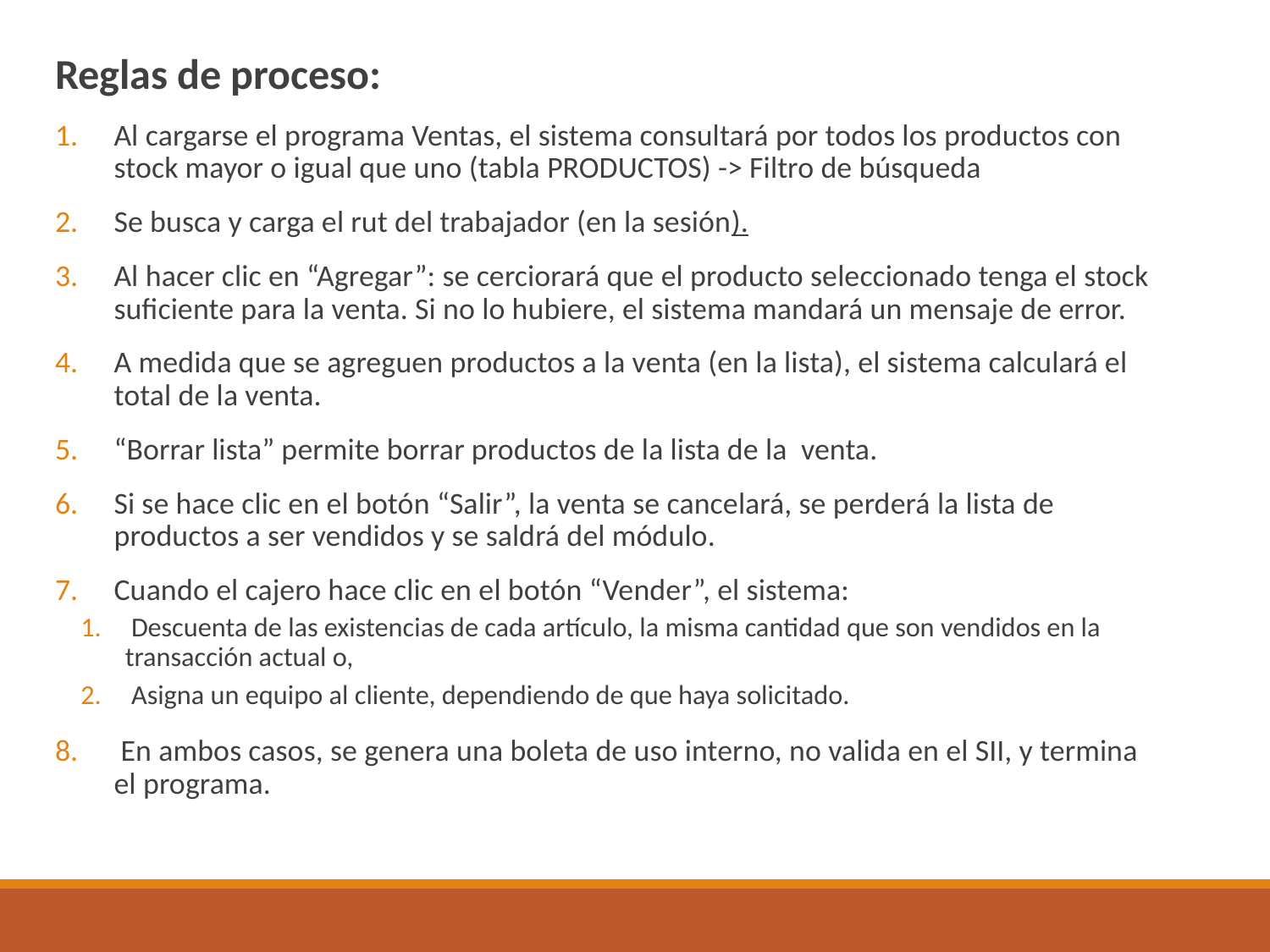

Reglas de proceso:
Al cargarse el programa Ventas, el sistema consultará por todos los productos con stock mayor o igual que uno (tabla PRODUCTOS) -> Filtro de búsqueda
Se busca y carga el rut del trabajador (en la sesión).
Al hacer clic en “Agregar”: se cerciorará que el producto seleccionado tenga el stock suficiente para la venta. Si no lo hubiere, el sistema mandará un mensaje de error.
A medida que se agreguen productos a la venta (en la lista), el sistema calculará el total de la venta.
“Borrar lista” permite borrar productos de la lista de la  venta.
Si se hace clic en el botón “Salir”, la venta se cancelará, se perderá la lista de productos a ser vendidos y se saldrá del módulo.
Cuando el cajero hace clic en el botón “Vender”, el sistema:
 Descuenta de las existencias de cada artículo, la misma cantidad que son vendidos en la transacción actual o,
 Asigna un equipo al cliente, dependiendo de que haya solicitado.
 En ambos casos, se genera una boleta de uso interno, no valida en el SII, y termina el programa.